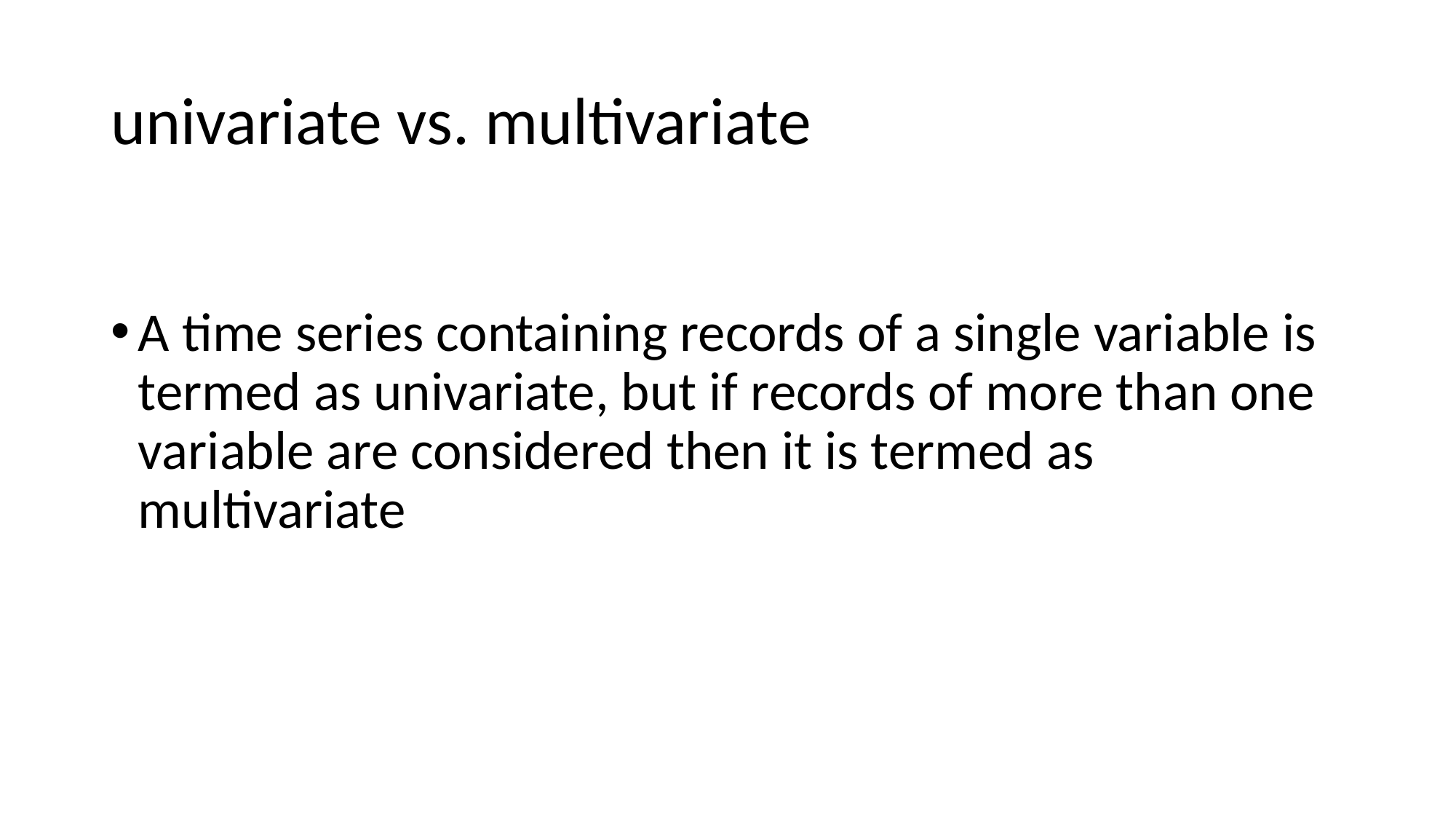

# univariate vs. multivariate

A time series containing records of a single variable is termed as univariate, but if records of more than one variable are considered then it is termed as multivariate